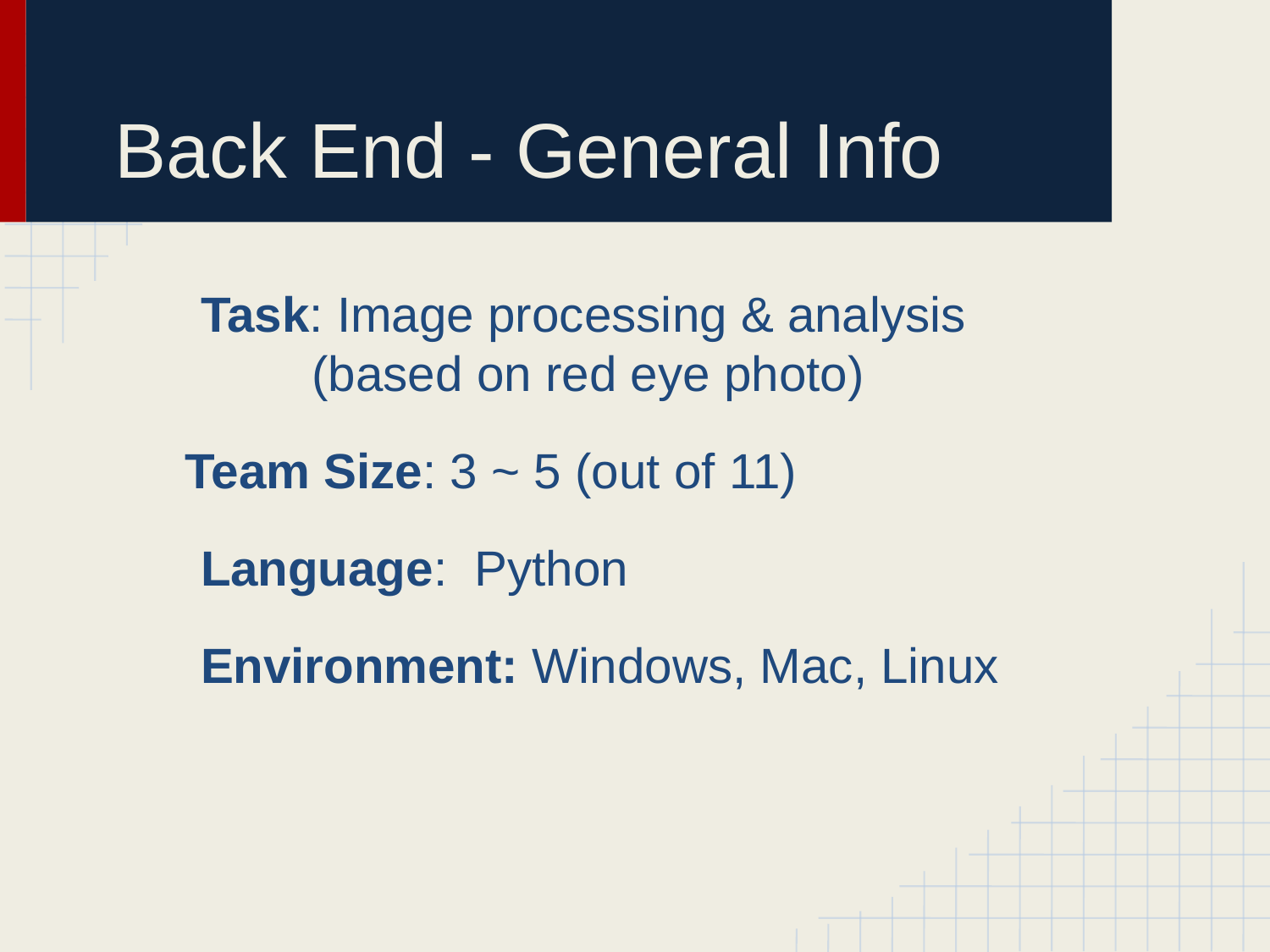

# Back End - General Info
Task: Image processing & analysis
(based on red eye photo)

Team Size: 3 ~ 5 (out of 11)

Language:  Python

Environment: Windows, Mac, Linux